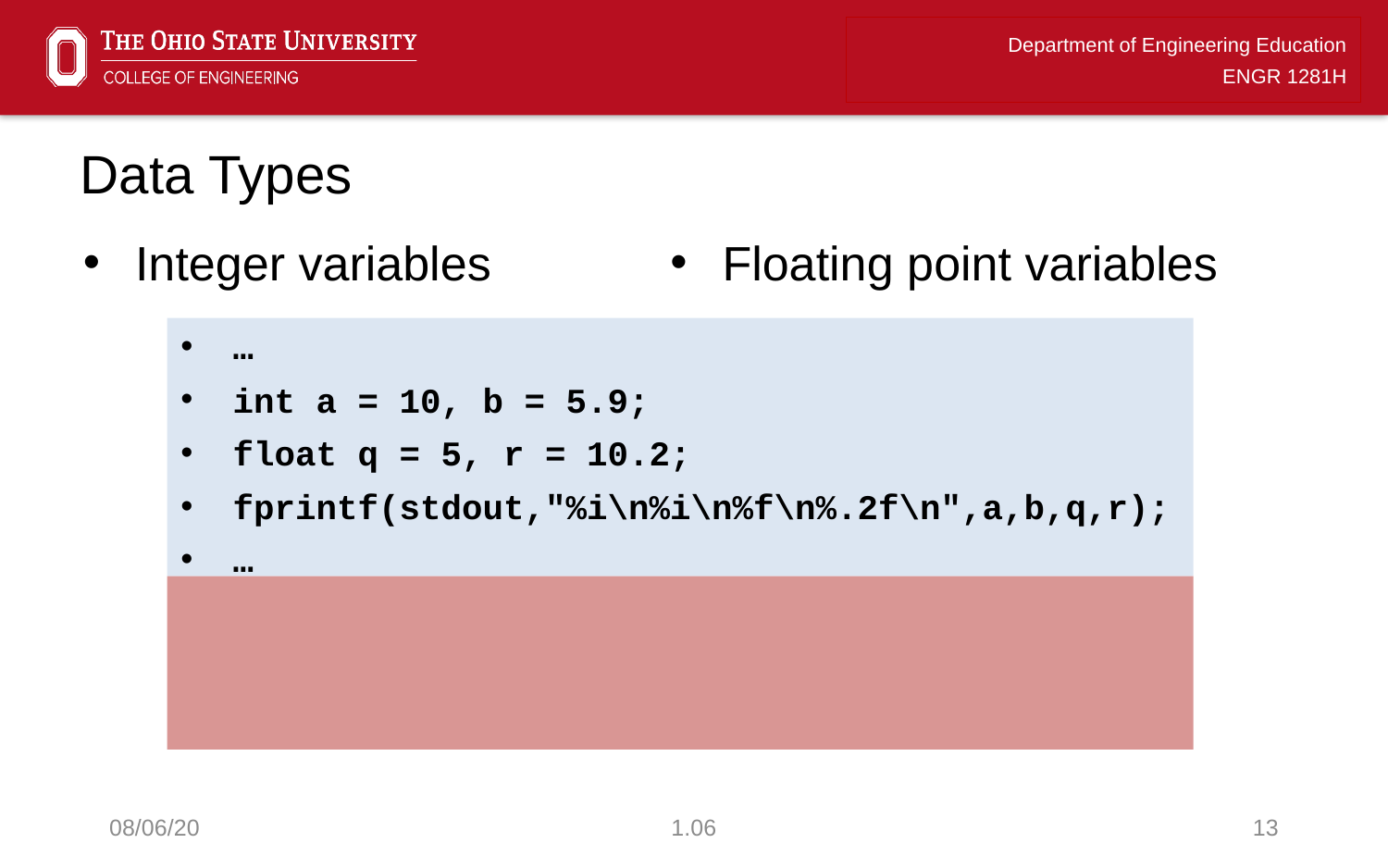

# Data Types
Integer variables
Floating point variables
…
int a = 10, b = 5.9;
float q = 5, r = 10.2;
fprintf(stdout,"%i\n%i\n%f\n%.2f\n",a,b,q,r);
…

08/06/20
1.06
13